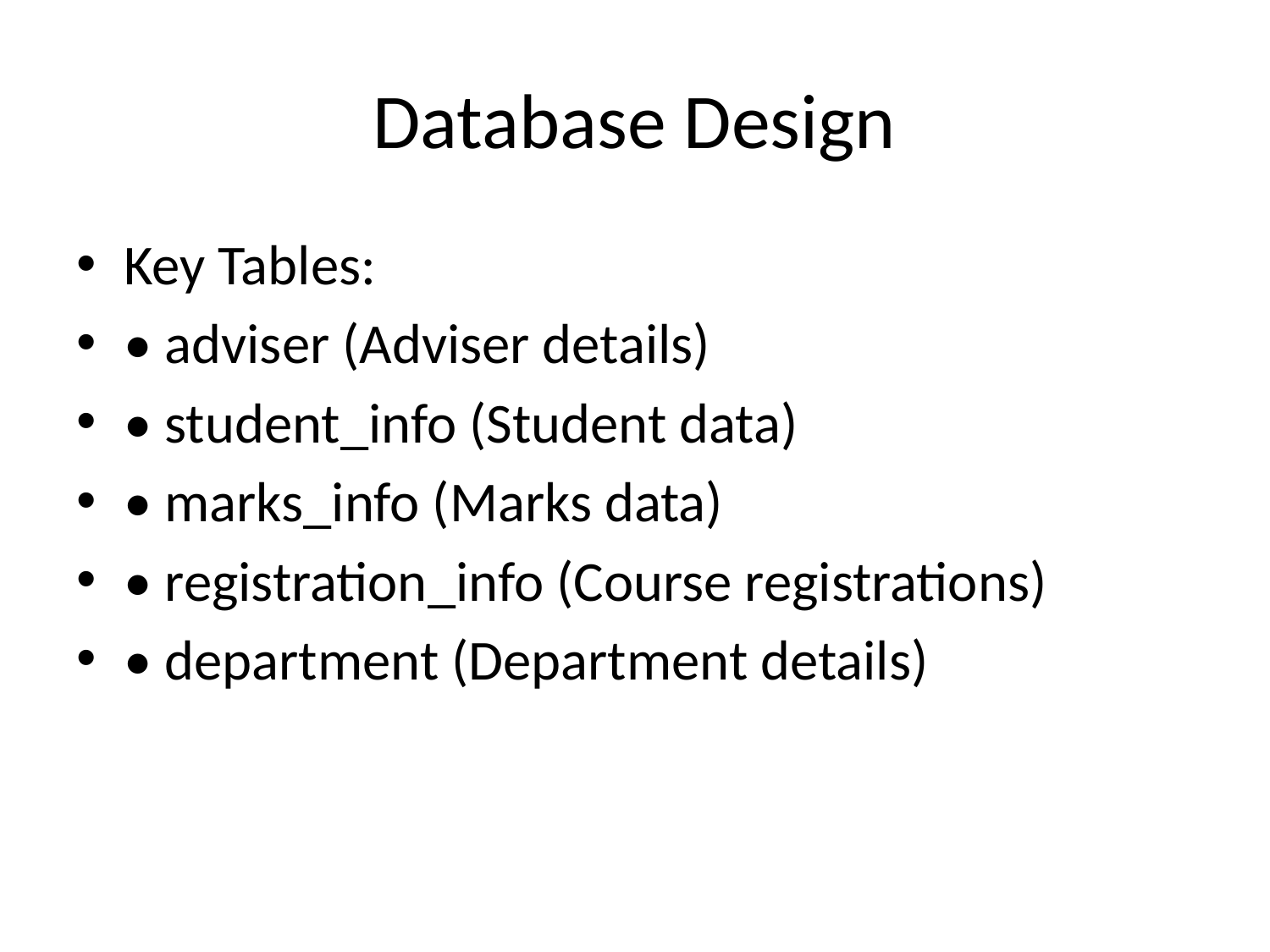

# Database Design
Key Tables:
• adviser (Adviser details)
• student_info (Student data)
• marks_info (Marks data)
• registration_info (Course registrations)
• department (Department details)